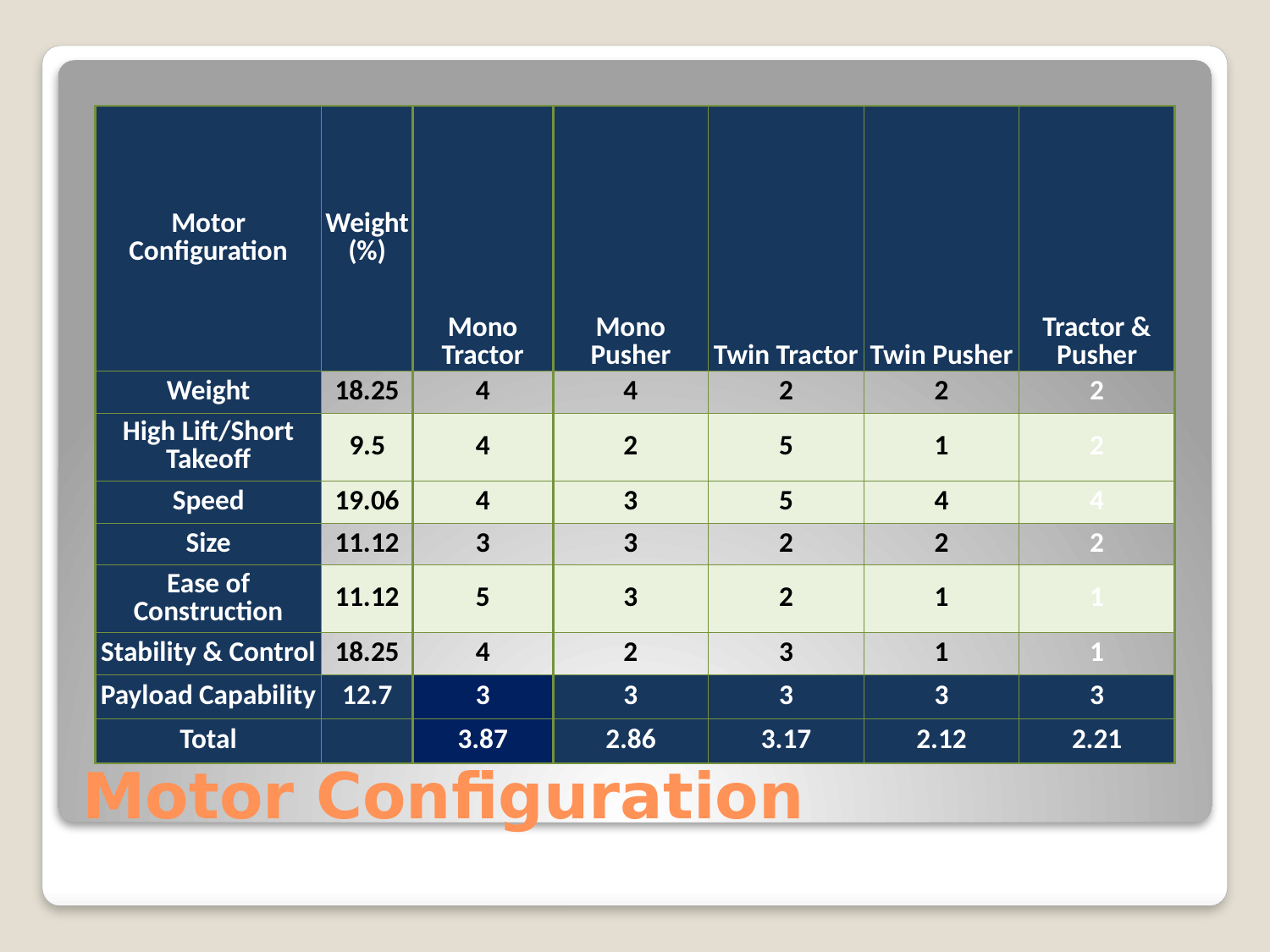

| Motor Configuration | Weight (%) | Mono Tractor | Mono Pusher | Twin Tractor | Twin Pusher | Tractor & Pusher |
| --- | --- | --- | --- | --- | --- | --- |
| Weight | 18.25 | 4 | 4 | 2 | 2 | 2 |
| High Lift/Short Takeoff | 9.5 | 4 | 2 | 5 | 1 | 2 |
| Speed | 19.06 | 4 | 3 | 5 | 4 | 4 |
| Size | 11.12 | 3 | 3 | 2 | 2 | 2 |
| Ease of Construction | 11.12 | 5 | 3 | 2 | 1 | 1 |
| Stability & Control | 18.25 | 4 | 2 | 3 | 1 | 1 |
| Payload Capability | 12.7 | 3 | 3 | 3 | 3 | 3 |
| Total |  | 3.87 | 2.86 | 3.17 | 2.12 | 2.21 |
# Motor Configuration